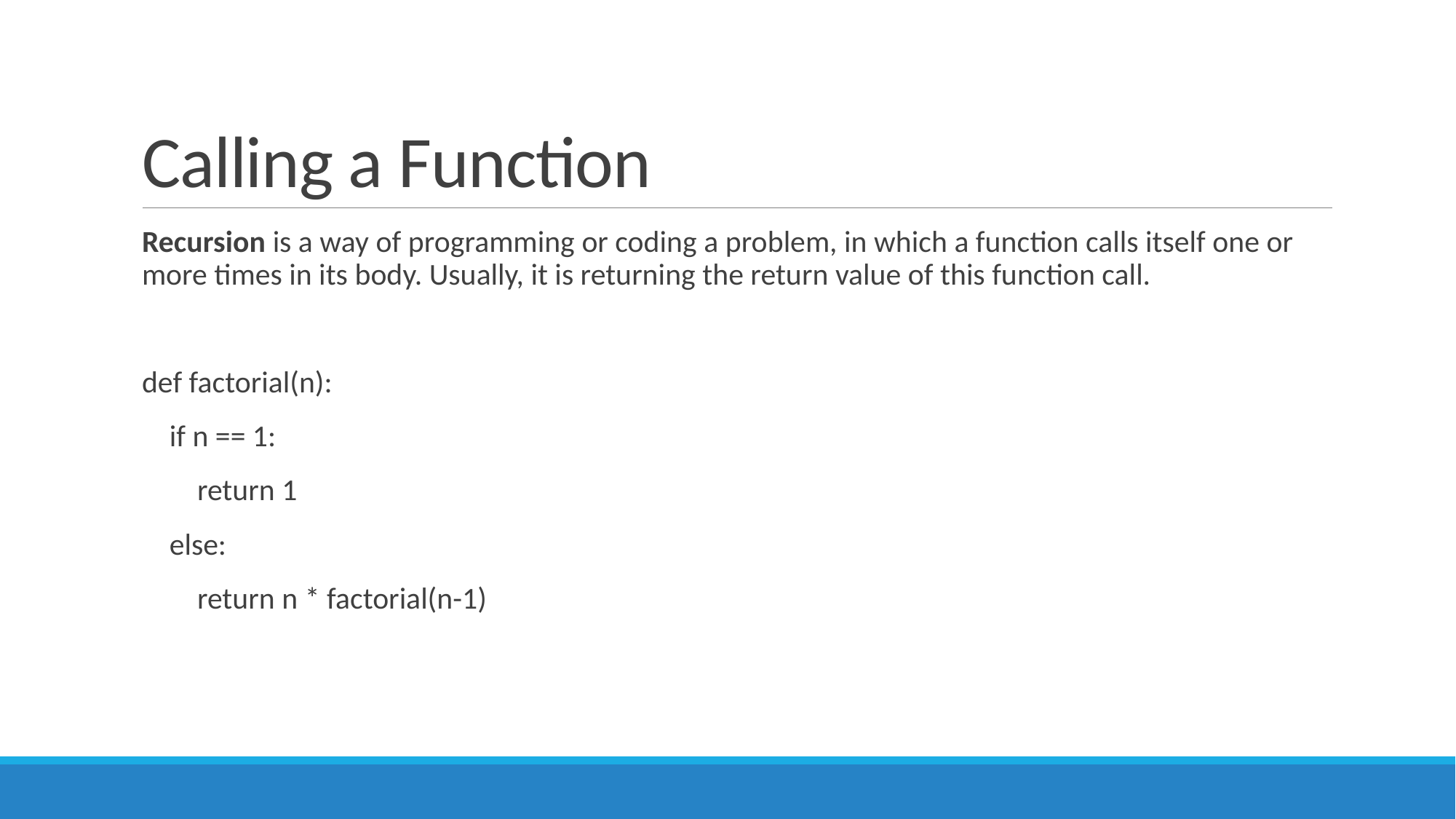

# Calling a Function
Recursion is a way of programming or coding a problem, in which a function calls itself one or more times in its body. Usually, it is returning the return value of this function call.

def factorial(n):
    if n == 1:
        return 1
    else:
        return n * factorial(n-1)